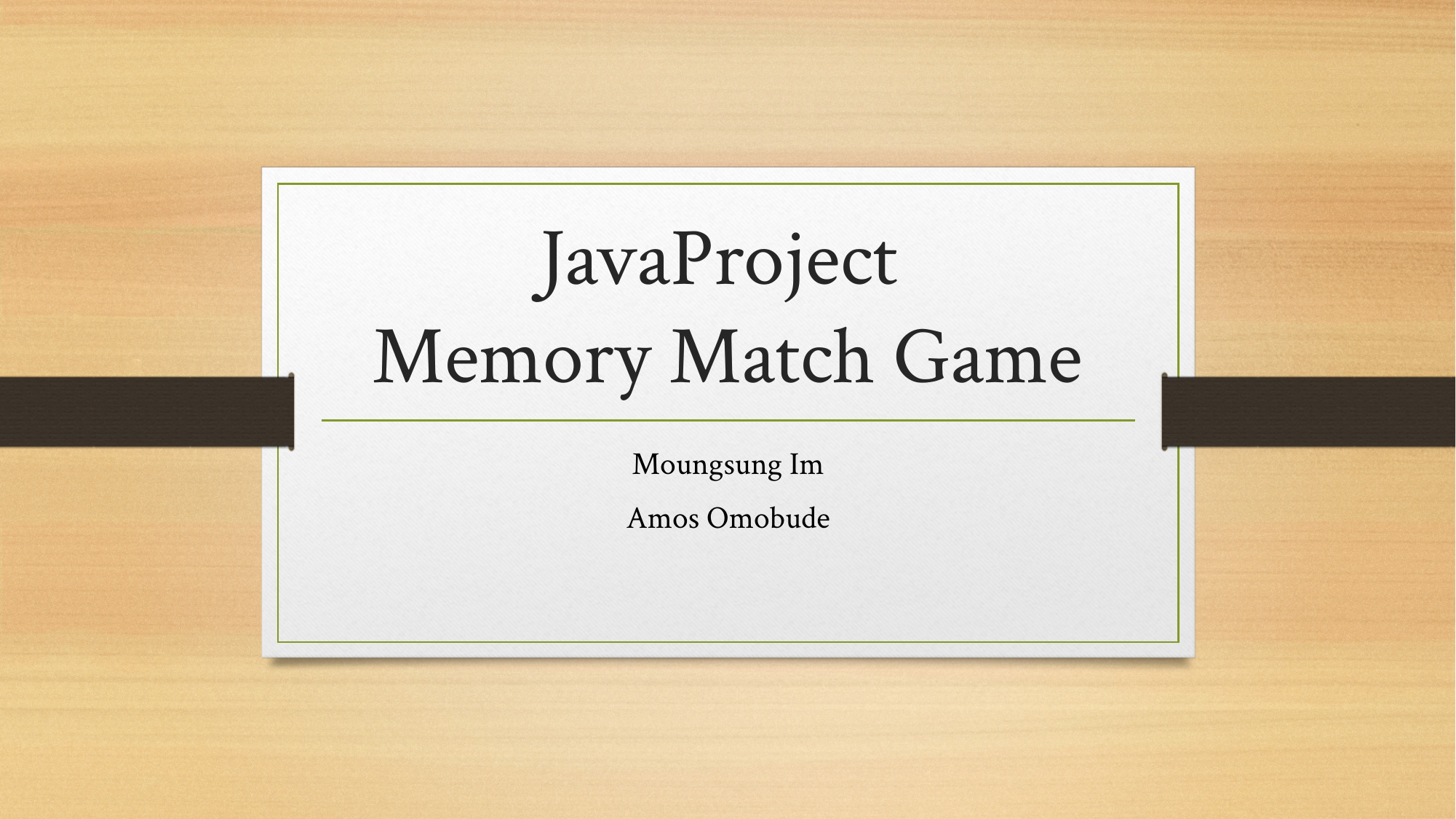

# JavaProject Memory Match Game
Moungsung Im
Amos Omobude